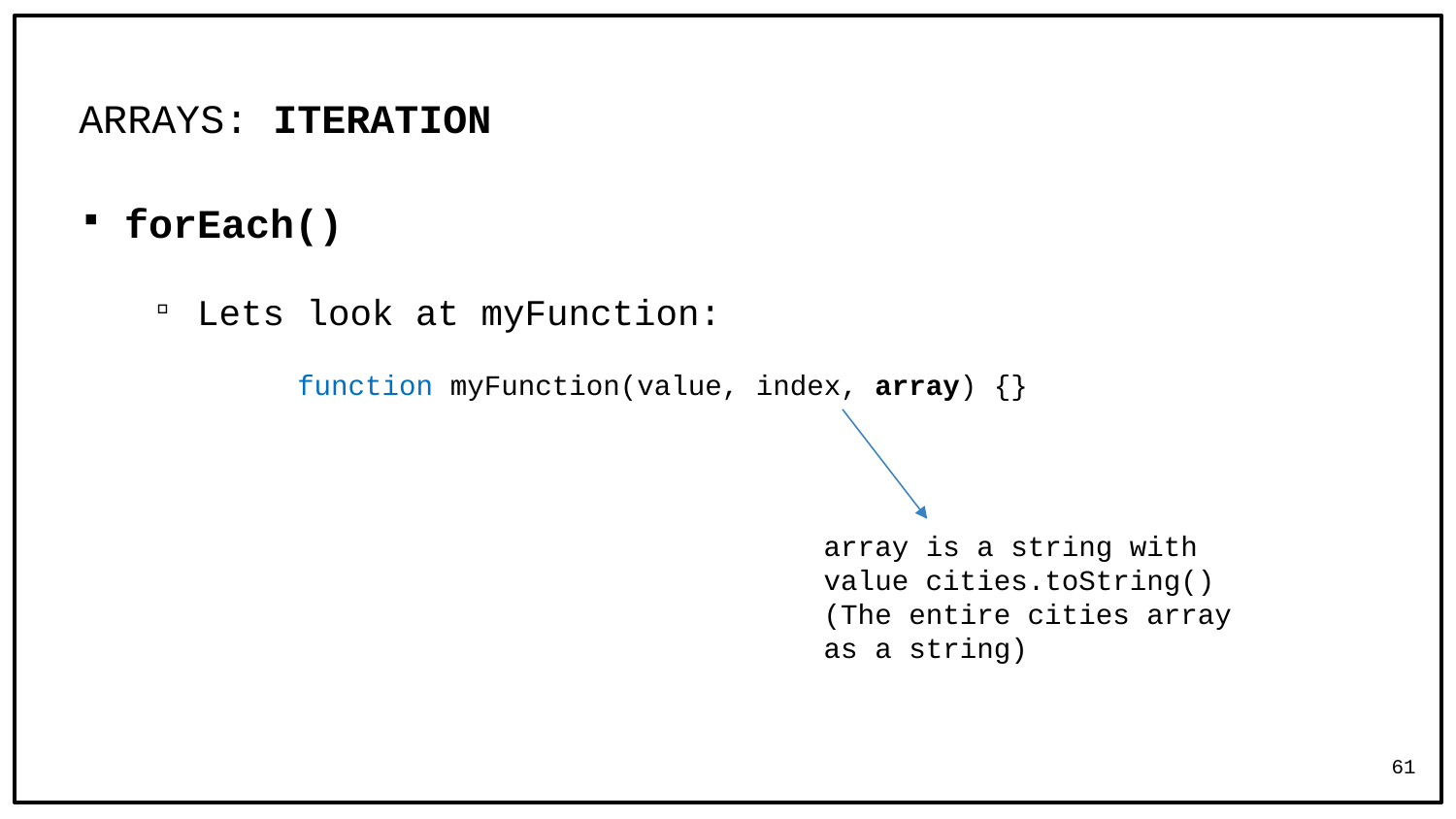

# ARRAYS: ITERATION
forEach()
Lets look at myFunction:

	function myFunction(value, index, array) {}

array is a string with value cities.toString()
(The entire cities array as a string)
61